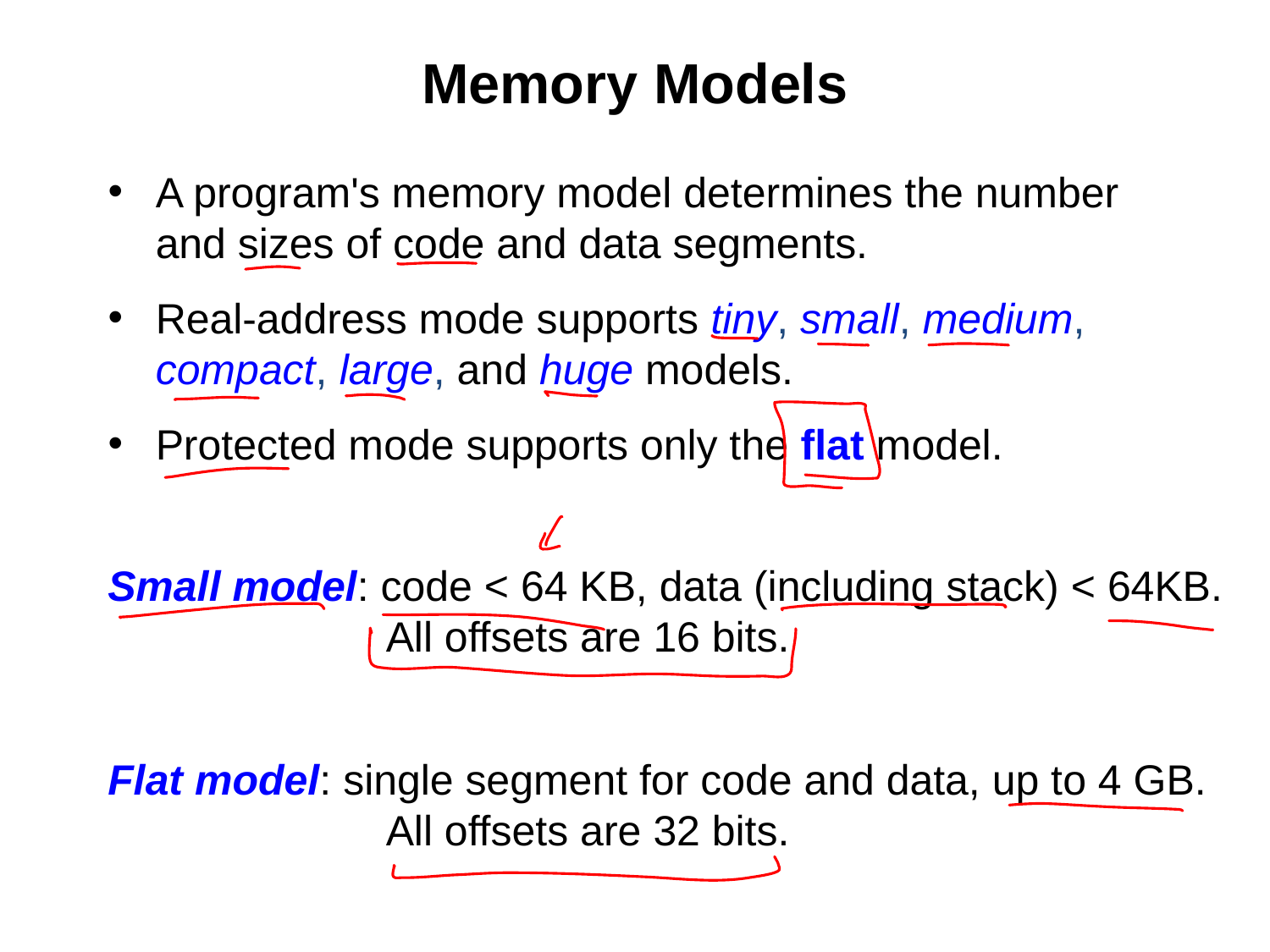

# Memory Models
A program's memory model determines the number and sizes of code and data segments.
Real-address mode supports tiny, small, medium, compact, large, and huge models.
Protected mode supports only the flat model.
Small model: code < 64 KB, data (including stack) < 64KB. All offsets are 16 bits.

Flat model: single segment for code and data, up to 4 GB. All offsets are 32 bits.